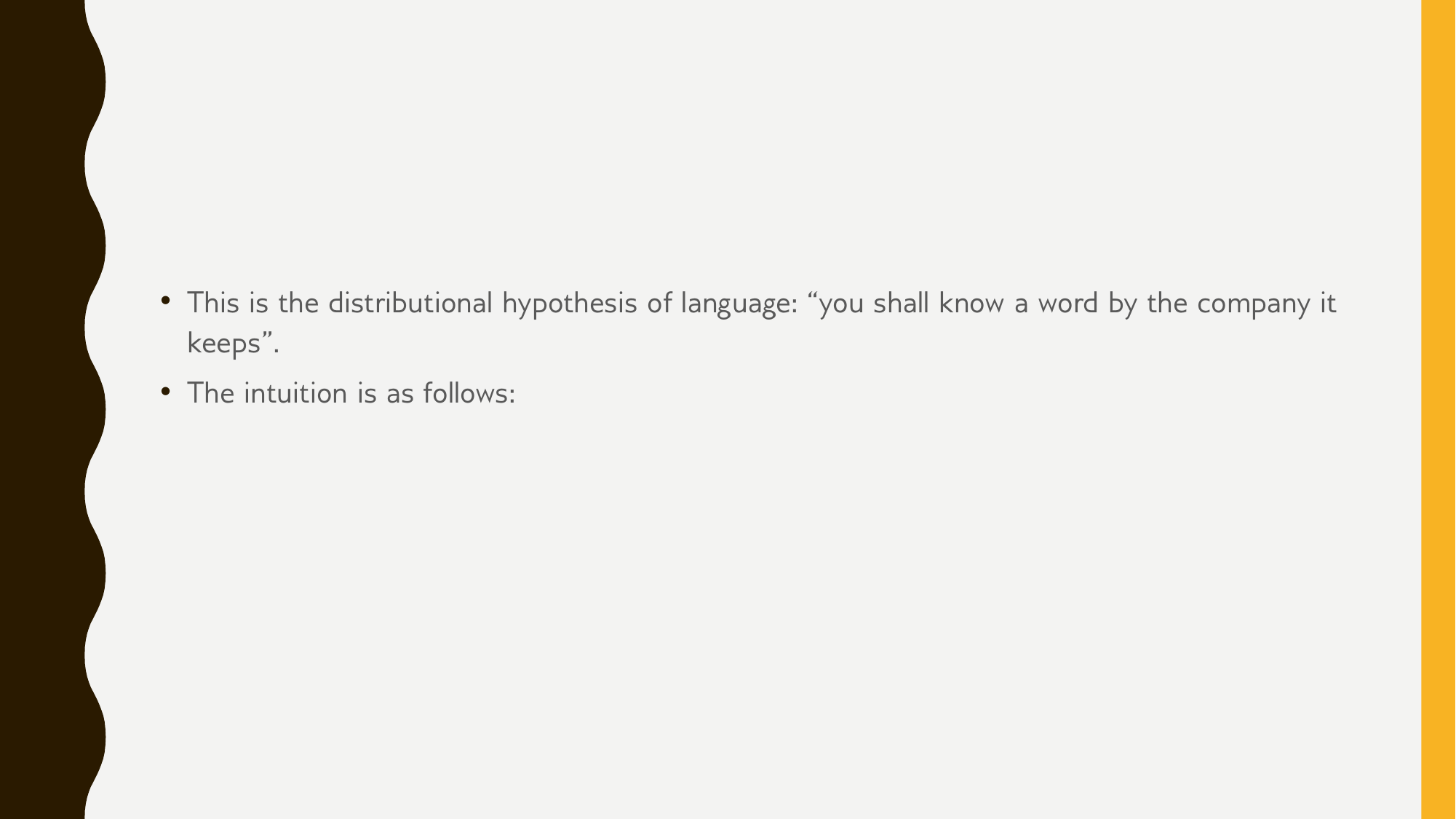

#
This is the distributional hypothesis of language: “you shall know a word by the company it keeps”.
The intuition is as follows: